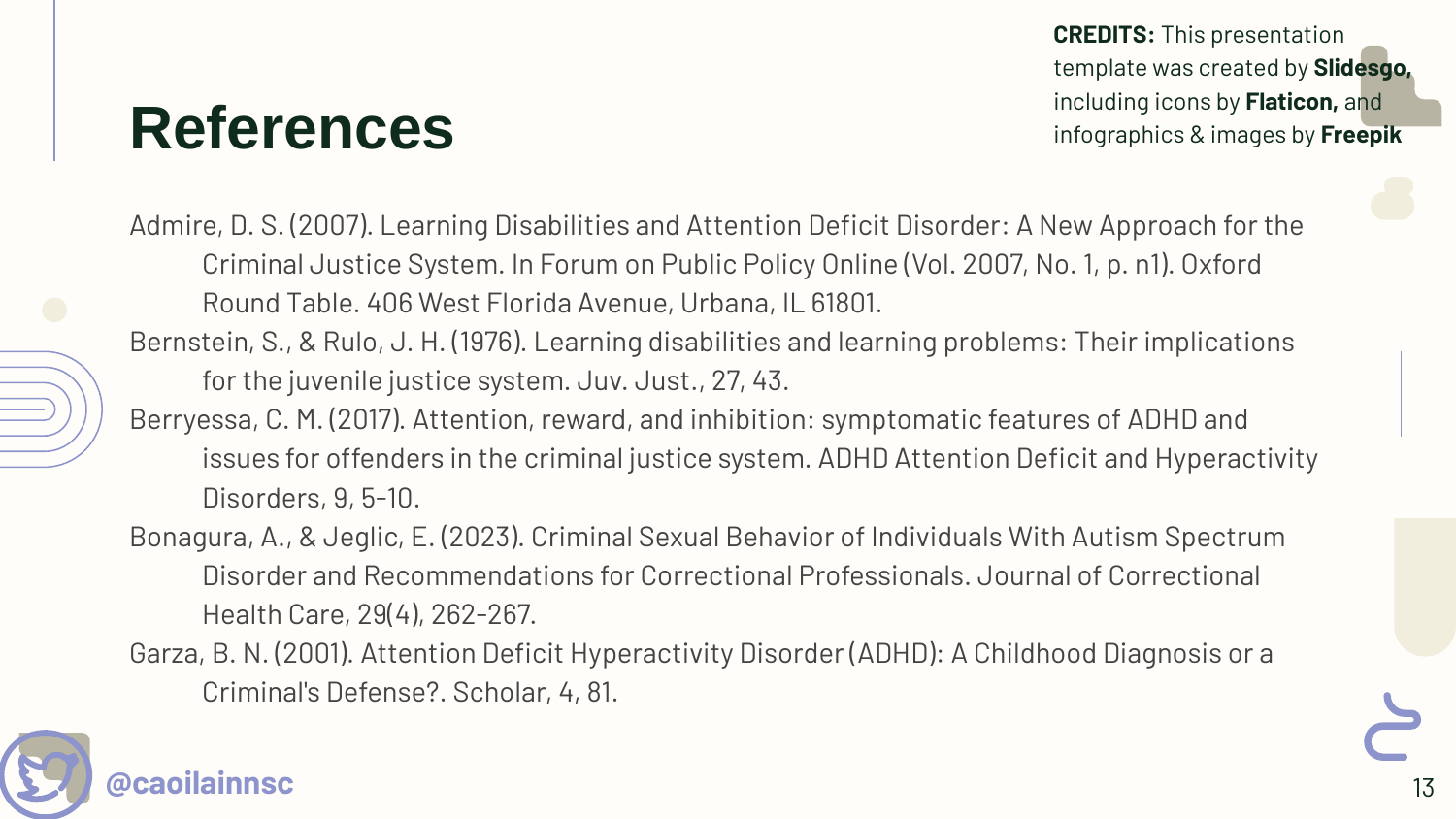

CREDITS: This presentation template was created by Slidesgo, including icons by Flaticon, and infographics & images by Freepik
# References
Admire, D. S. (2007). Learning Disabilities and Attention Deficit Disorder: A New Approach for the Criminal Justice System. In Forum on Public Policy Online (Vol. 2007, No. 1, p. n1). Oxford Round Table. 406 West Florida Avenue, Urbana, IL 61801.
Bernstein, S., & Rulo, J. H. (1976). Learning disabilities and learning problems: Their implications for the juvenile justice system. Juv. Just., 27, 43.
Berryessa, C. M. (2017). Attention, reward, and inhibition: symptomatic features of ADHD and issues for offenders in the criminal justice system. ADHD Attention Deficit and Hyperactivity Disorders, 9, 5-10.
Bonagura, A., & Jeglic, E. (2023). Criminal Sexual Behavior of Individuals With Autism Spectrum Disorder and Recommendations for Correctional Professionals. Journal of Correctional Health Care, 29(4), 262-267.
Garza, B. N. (2001). Attention Deficit Hyperactivity Disorder (ADHD): A Childhood Diagnosis or a Criminal's Defense?. Scholar, 4, 81.

@caoilainnsc
13